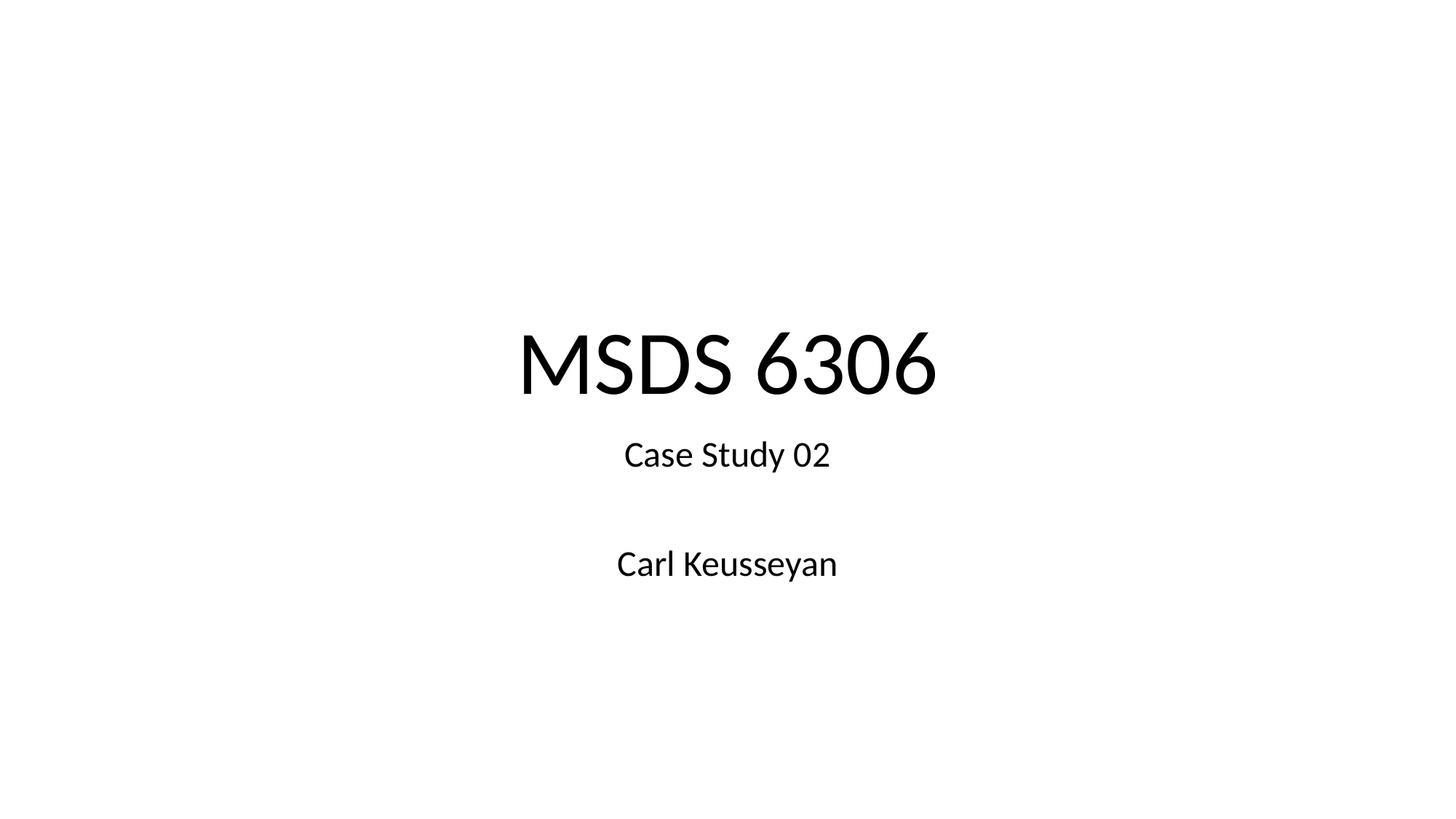

# MSDS 6306
Case Study 02

Carl Keusseyan